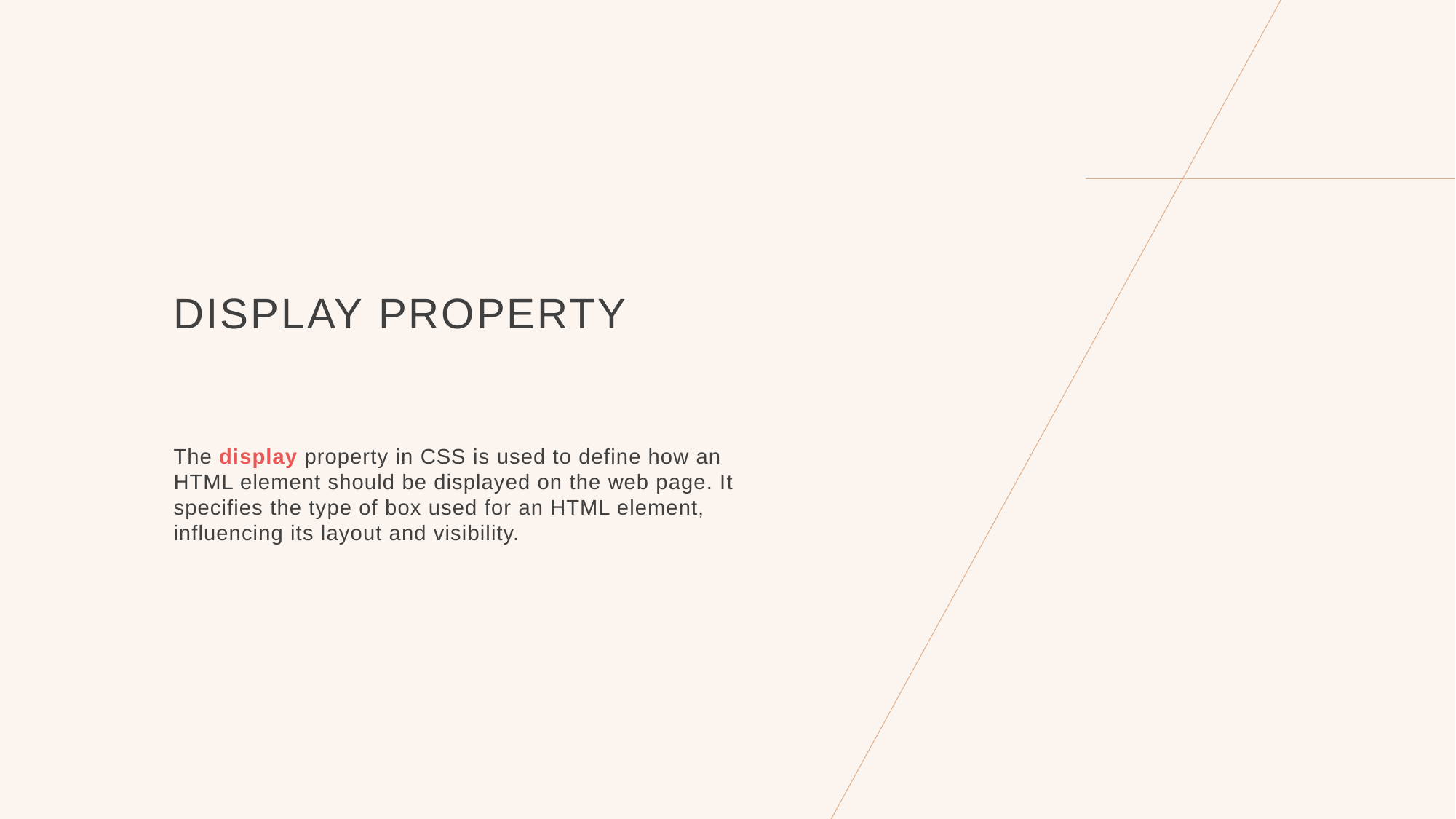

# Display property
The display property in CSS is used to define how an HTML element should be displayed on the web page. It specifies the type of box used for an HTML element, influencing its layout and visibility.